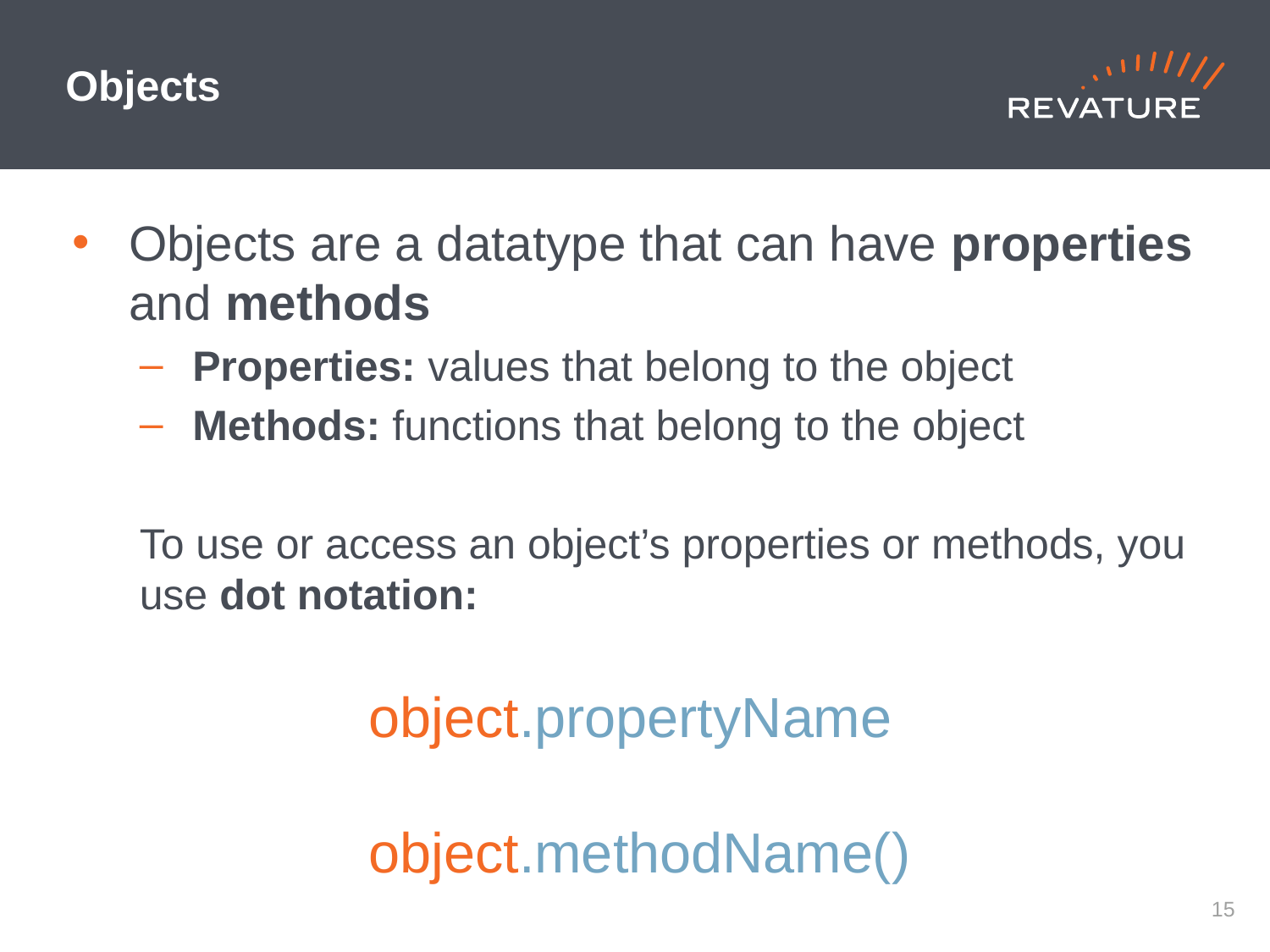

# Objects
Objects are a datatype that can have properties and methods
Properties: values that belong to the object
Methods: functions that belong to the object

To use or access an object’s properties or methods, you use dot notation:
object.propertyName

object.methodName()
15